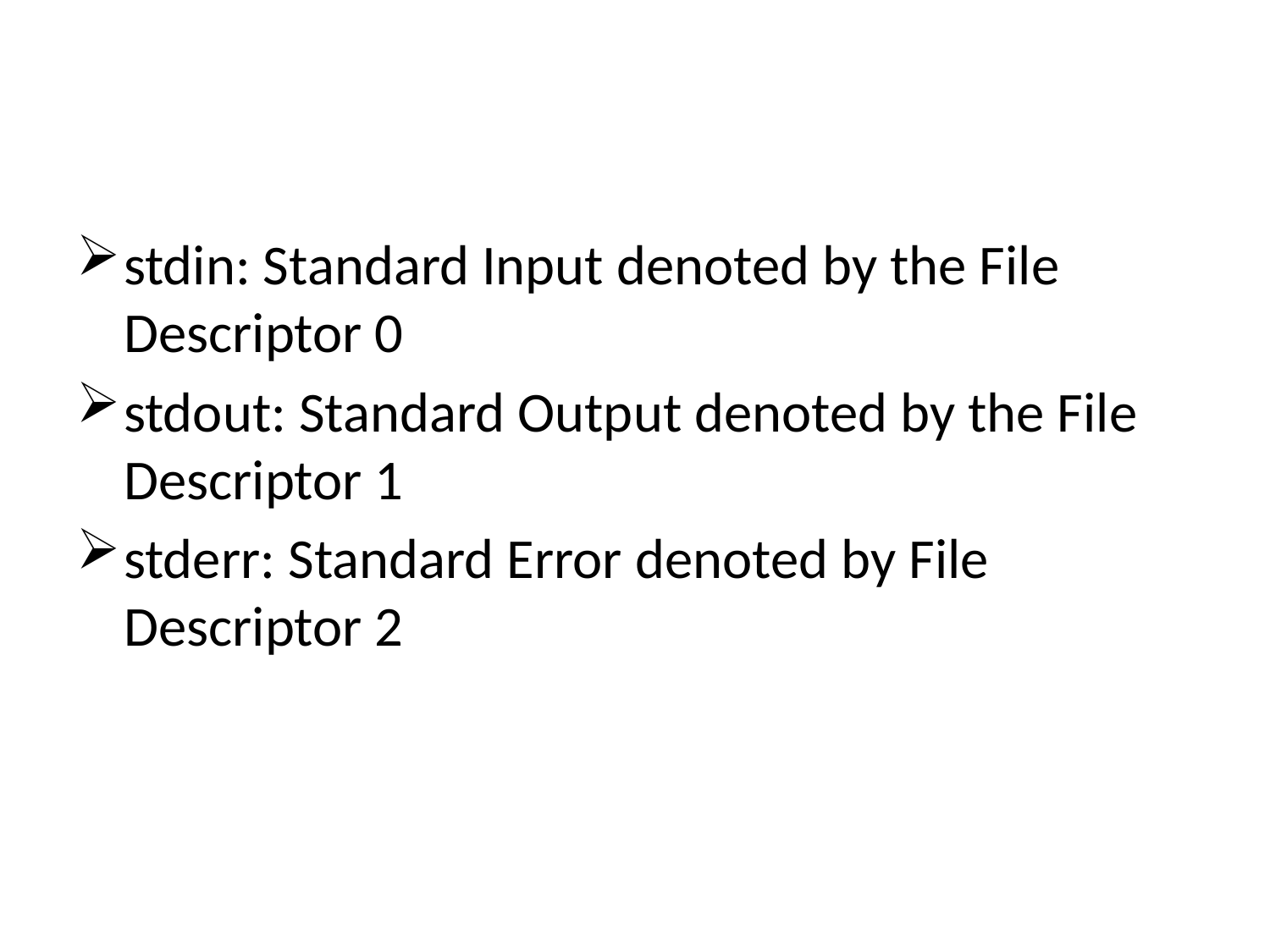

#
stdin: Standard Input denoted by the File Descriptor 0
stdout: Standard Output denoted by the File Descriptor 1
stderr: Standard Error denoted by File Descriptor 2